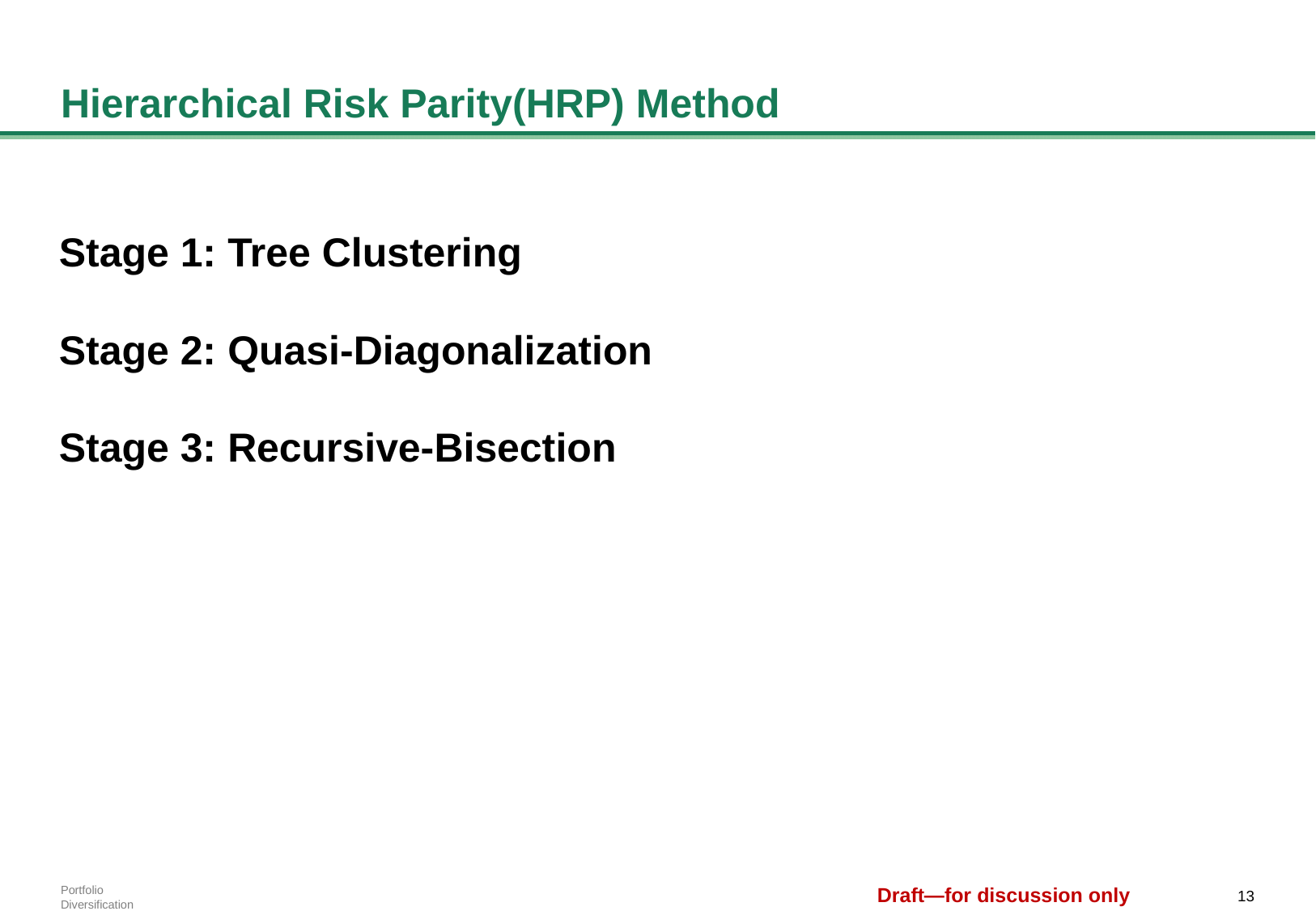

# Hierarchical Risk Parity(HRP) Method

Stage 1: Tree Clustering

Stage 2: Quasi-Diagonalization

Stage 3: Recursive-Bisection